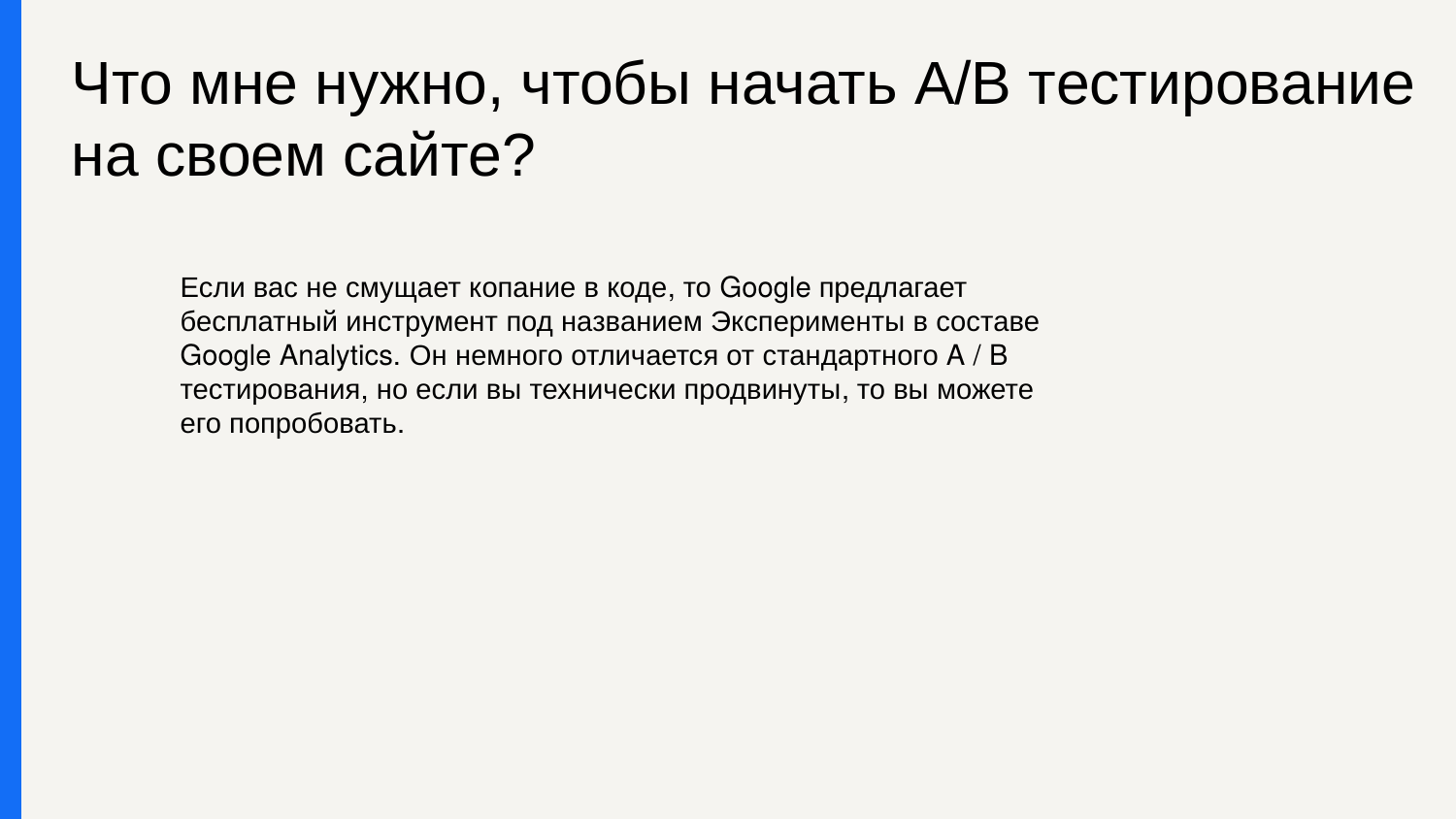

# Что мне нужно, чтобы начать A/B тестирование на своем сайте?
Если вас не смущает копание в коде, то Google предлагает бесплатный инструмент под названием Эксперименты в составе Google Analytics. Он немного отличается от стандартного A / B тестирования, но если вы технически продвинуты, то вы можете его попробовать.